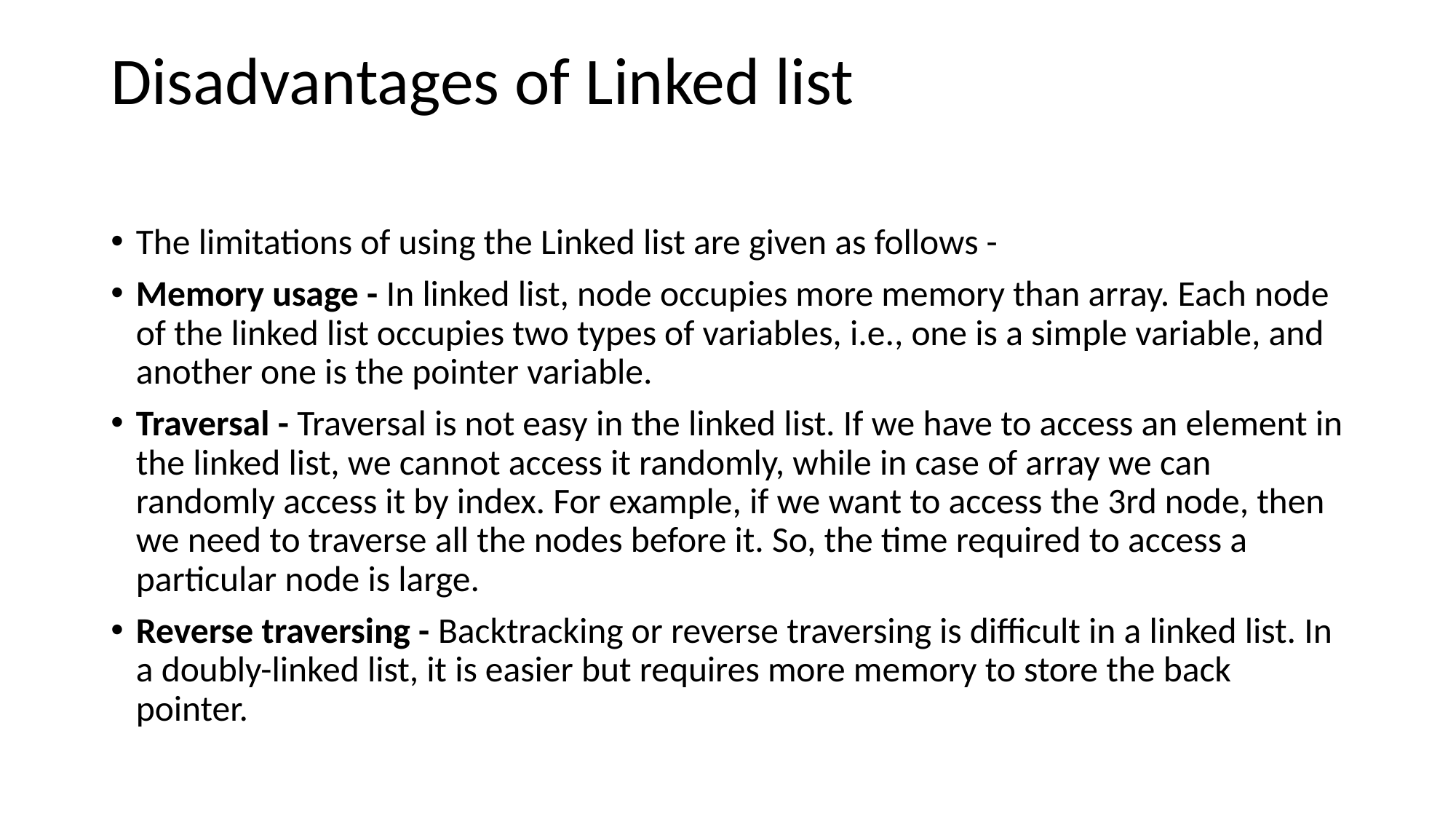

# Disadvantages of Linked list
The limitations of using the Linked list are given as follows -
Memory usage - In linked list, node occupies more memory than array. Each node of the linked list occupies two types of variables, i.e., one is a simple variable, and another one is the pointer variable.
Traversal - Traversal is not easy in the linked list. If we have to access an element in the linked list, we cannot access it randomly, while in case of array we can randomly access it by index. For example, if we want to access the 3rd node, then we need to traverse all the nodes before it. So, the time required to access a particular node is large.
Reverse traversing - Backtracking or reverse traversing is difficult in a linked list. In a doubly-linked list, it is easier but requires more memory to store the back pointer.